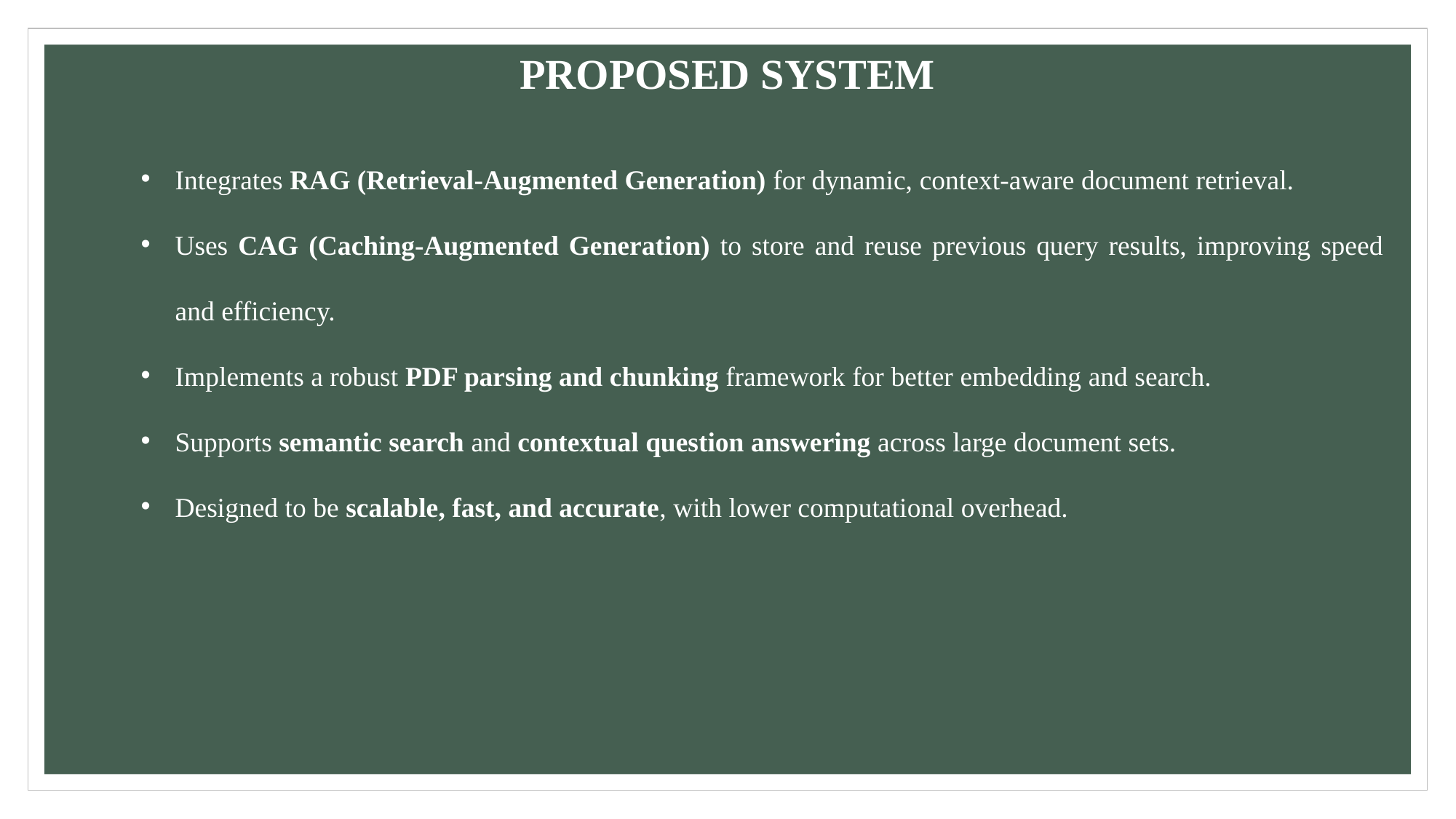

PROPOSED SYSTEM
Integrates RAG (Retrieval-Augmented Generation) for dynamic, context-aware document retrieval.
Uses CAG (Caching-Augmented Generation) to store and reuse previous query results, improving speed and efficiency.
Implements a robust PDF parsing and chunking framework for better embedding and search.
Supports semantic search and contextual question answering across large document sets.
Designed to be scalable, fast, and accurate, with lower computational overhead.